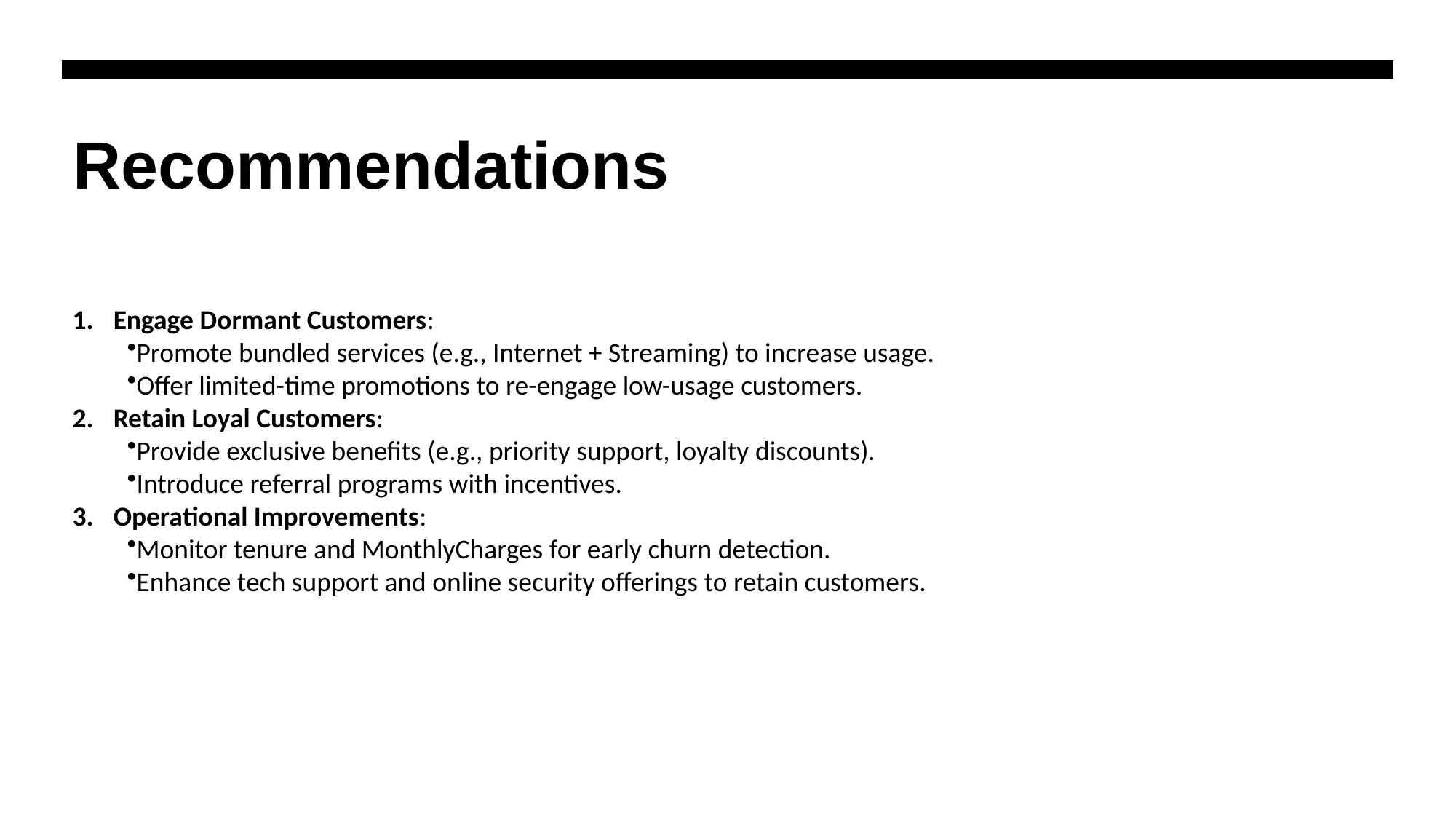

# Recommendations
Engage Dormant Customers:
Promote bundled services (e.g., Internet + Streaming) to increase usage.
Offer limited-time promotions to re-engage low-usage customers.
Retain Loyal Customers:
Provide exclusive benefits (e.g., priority support, loyalty discounts).
Introduce referral programs with incentives.
Operational Improvements:
Monitor tenure and MonthlyCharges for early churn detection.
Enhance tech support and online security offerings to retain customers.